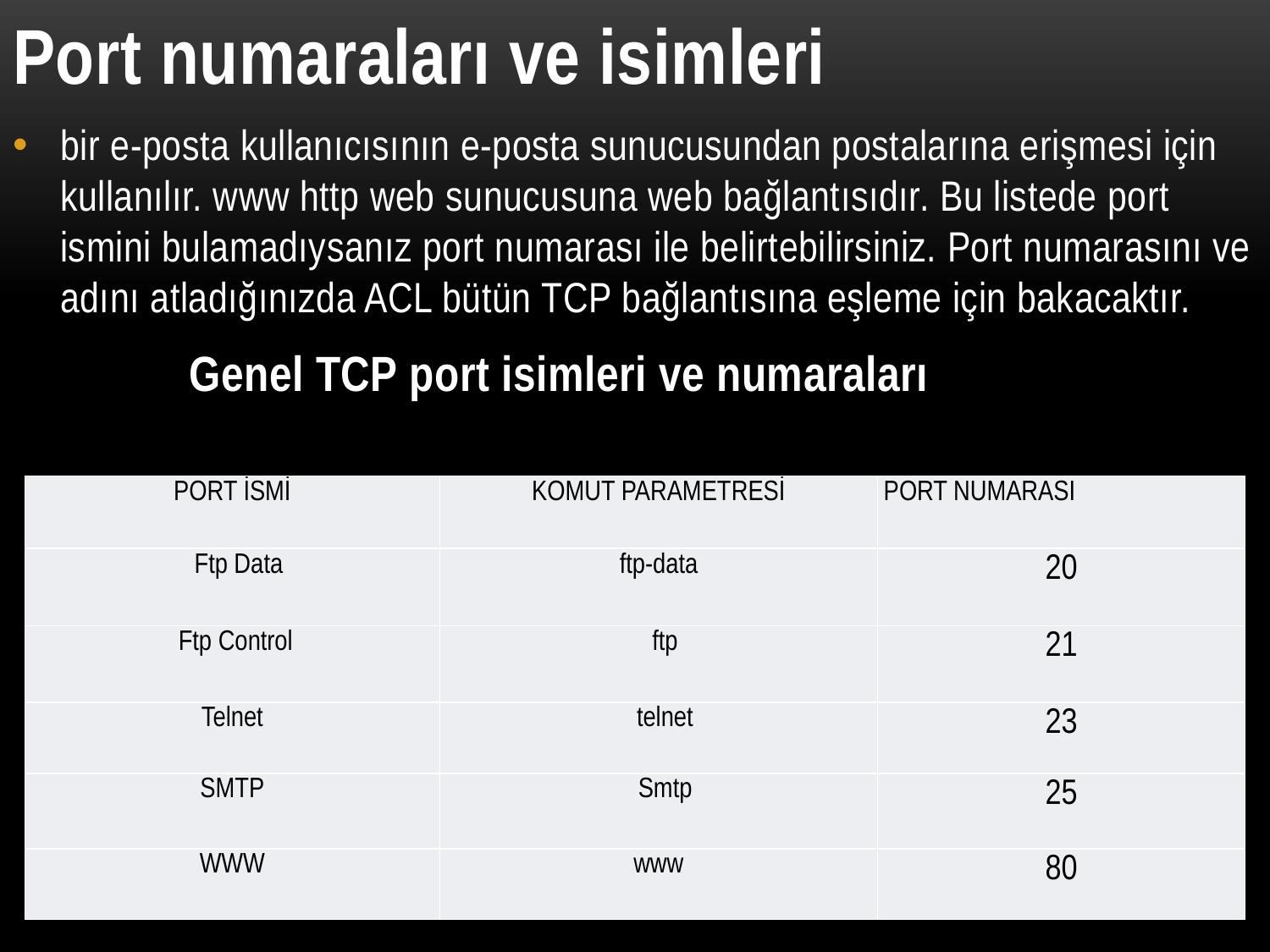

Port numaraları ve isimleri
bir e-posta kullanıcısının e-posta sunucusundan postalarına erişmesi için kullanılır. www http web sunucusuna web bağlantısıdır. Bu listede port ismini bulamadıysanız port numarası ile belirtebilirsiniz. Port numarasını ve adını atladığınızda ACL bütün TCP bağlantısına eşleme için bakacaktır.
               Genel TCP port isimleri ve numaraları

| PORT İSMİ | KOMUT PARAMETRESİ | PORT NUMARASI |
| --- | --- | --- |
| Ftp Data | ftp-data | 20 |
| Ftp Control | ftp | 21 |
| Telnet | telnet | 23 |
| SMTP | Smtp | 25 |
| WWW | www | 80 |